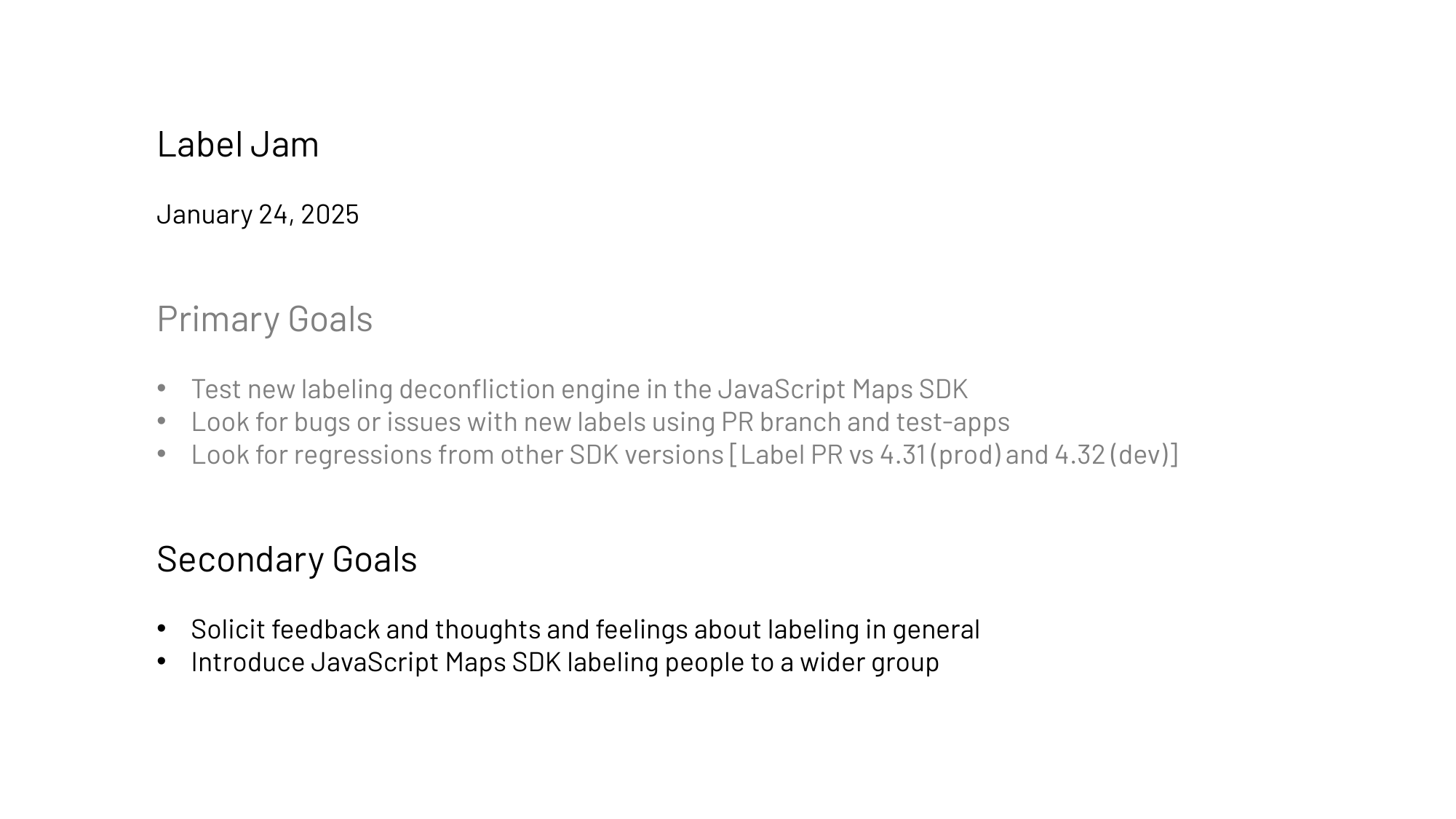

Label Jam

January 24, 2025

Primary Goals

Test new labeling deconfliction engine in the JavaScript Maps SDK
Look for bugs or issues with new labels using PR branch and test-apps
Look for regressions from other SDK versions [Label PR vs 4.31 (prod) and 4.32 (dev)]

Secondary Goals

Solicit feedback and thoughts and feelings about labeling in general
Introduce JavaScript Maps SDK labeling people to a wider group